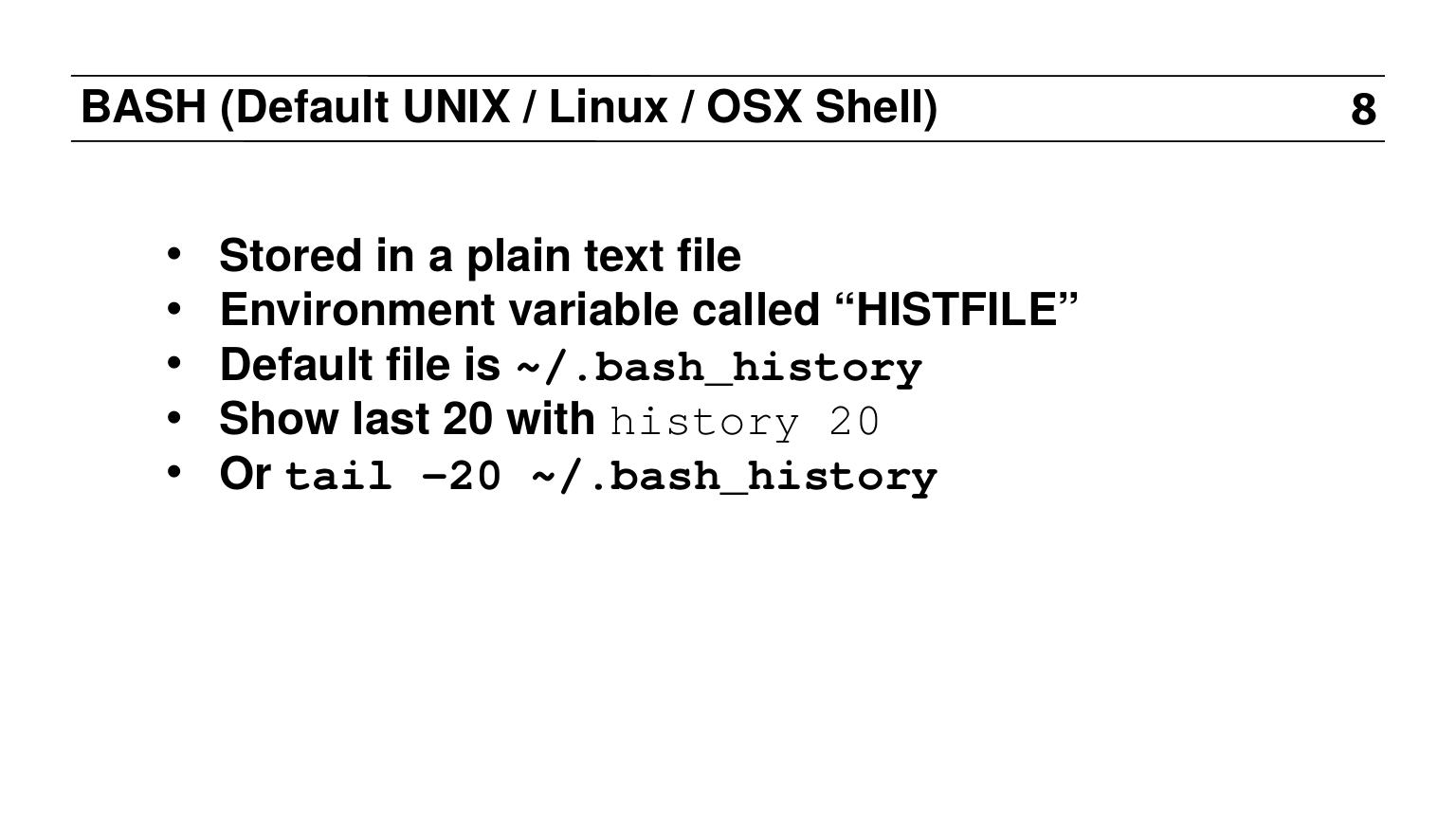

# BASH (Default UNIX / Linux / OSX Shell)
8

Stored in a plain text file
Environment variable called “HISTFILE”
Default file is ~/.bash_history
Show last 20 with history 20
Or tail -20 ~/.bash_history